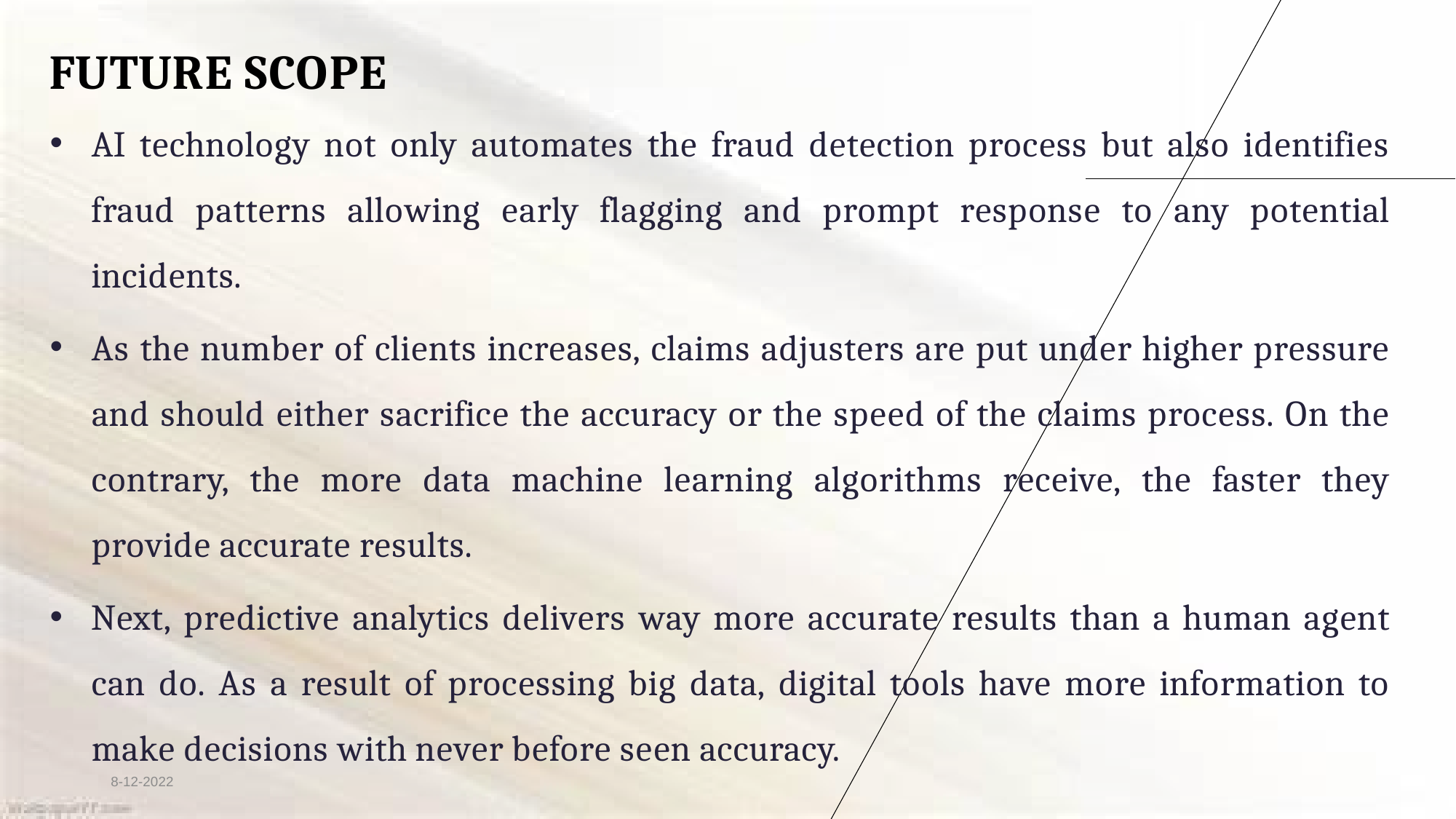

FUTURE SCOPE
AI technology not only automates the fraud detection process but also identifies fraud patterns allowing early flagging and prompt response to any potential incidents.
As the number of clients increases, claims adjusters are put under higher pressure and should either sacrifice the accuracy or the speed of the claims process. On the contrary, the more data machine learning algorithms receive, the faster they provide accurate results.
Next, predictive analytics delivers way more accurate results than a human agent can do. As a result of processing big data, digital tools have more information to make decisions with never before seen accuracy.
8-12-2022